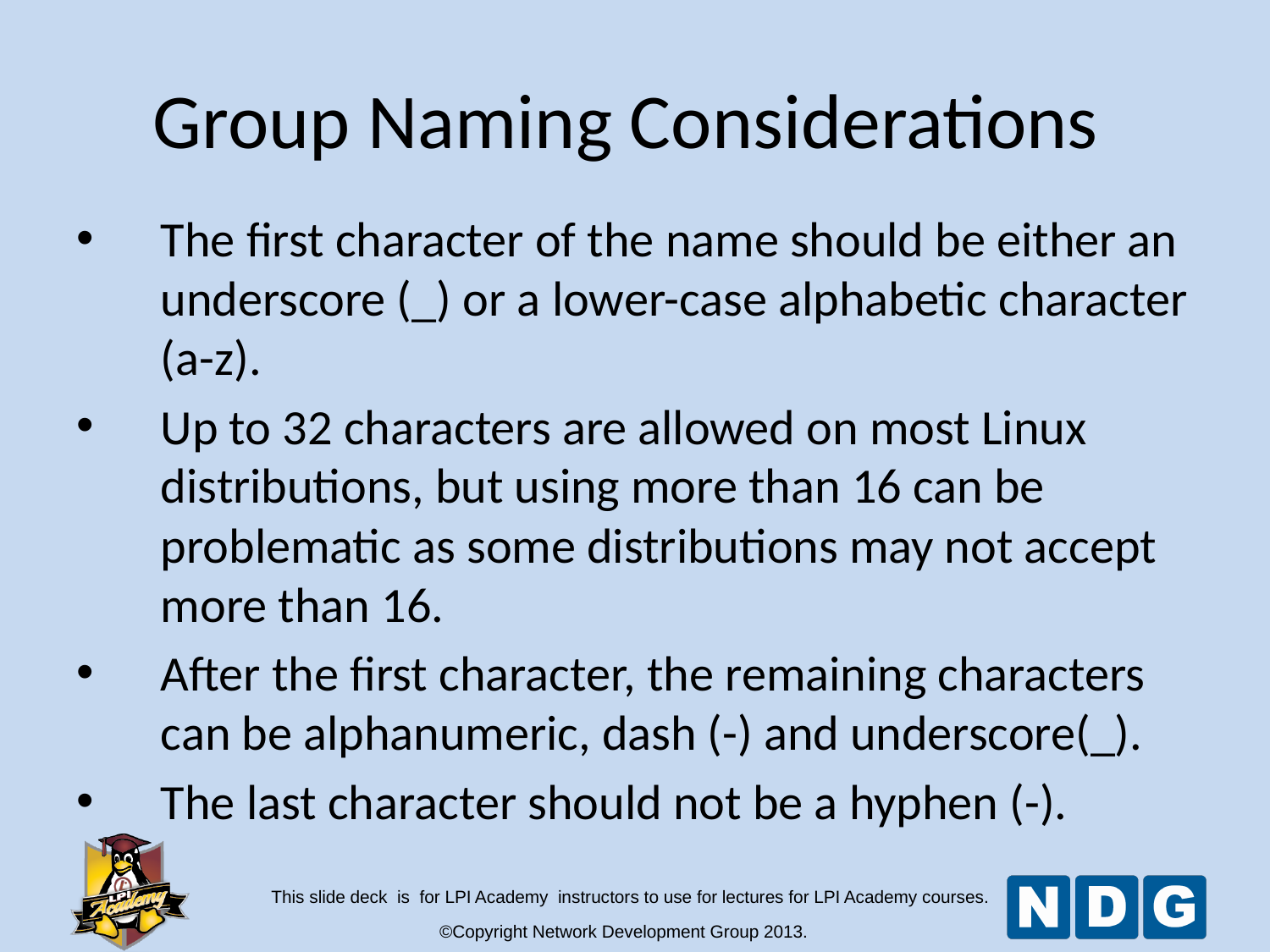

Group Naming Considerations
The first character of the name should be either an underscore (_) or a lower-case alphabetic character (a-z).
Up to 32 characters are allowed on most Linux distributions, but using more than 16 can be problematic as some distributions may not accept more than 16.
After the first character, the remaining characters can be alphanumeric, dash (-) and underscore(_).
The last character should not be a hyphen (-).